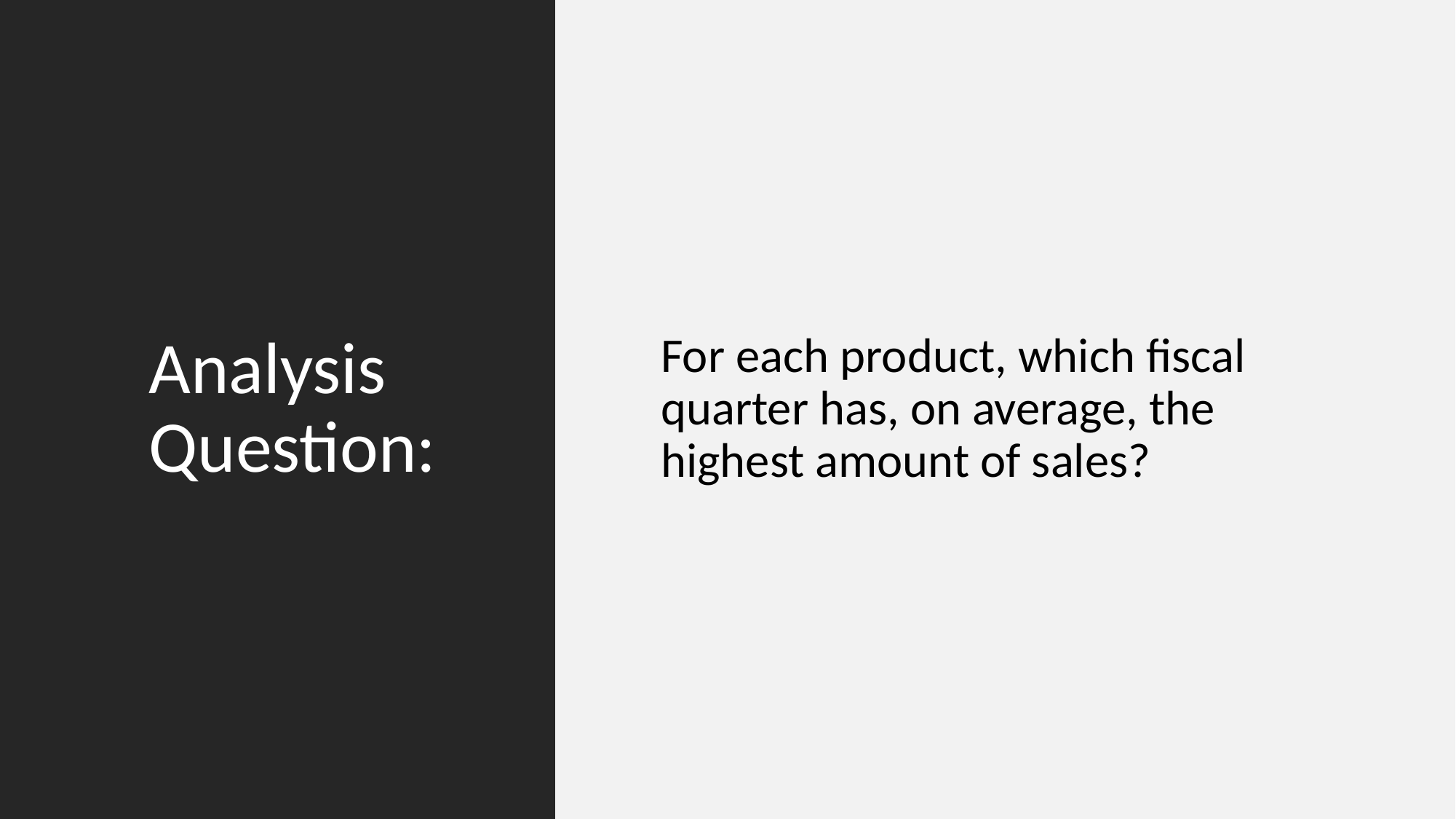

# Analysis Question:
For each product, which fiscal quarter has, on average, the highest amount of sales?